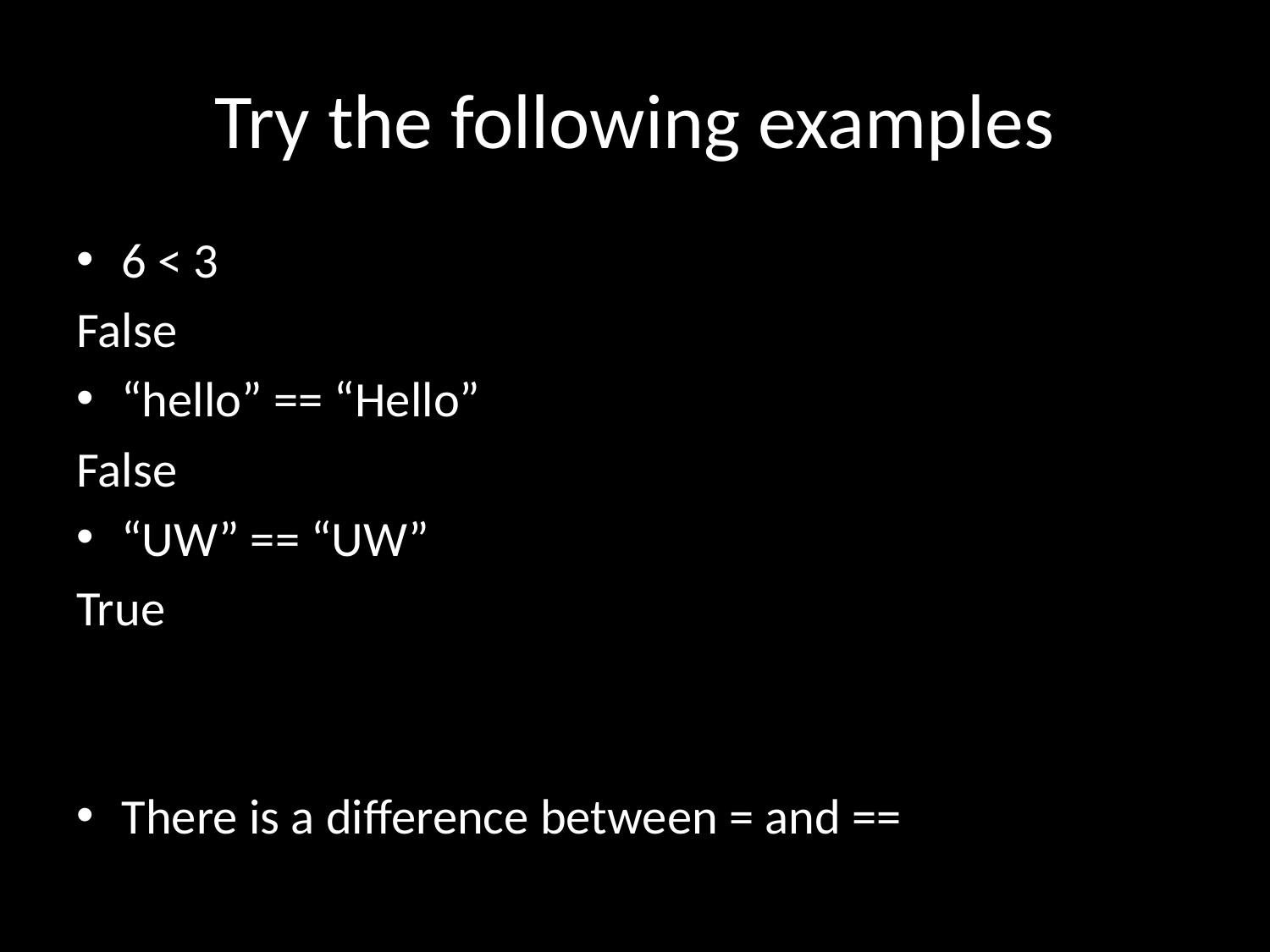

# Try the following examples
6 < 3
False
“hello” == “Hello”
False
“UW” == “UW”
True

There is a difference between = and ==